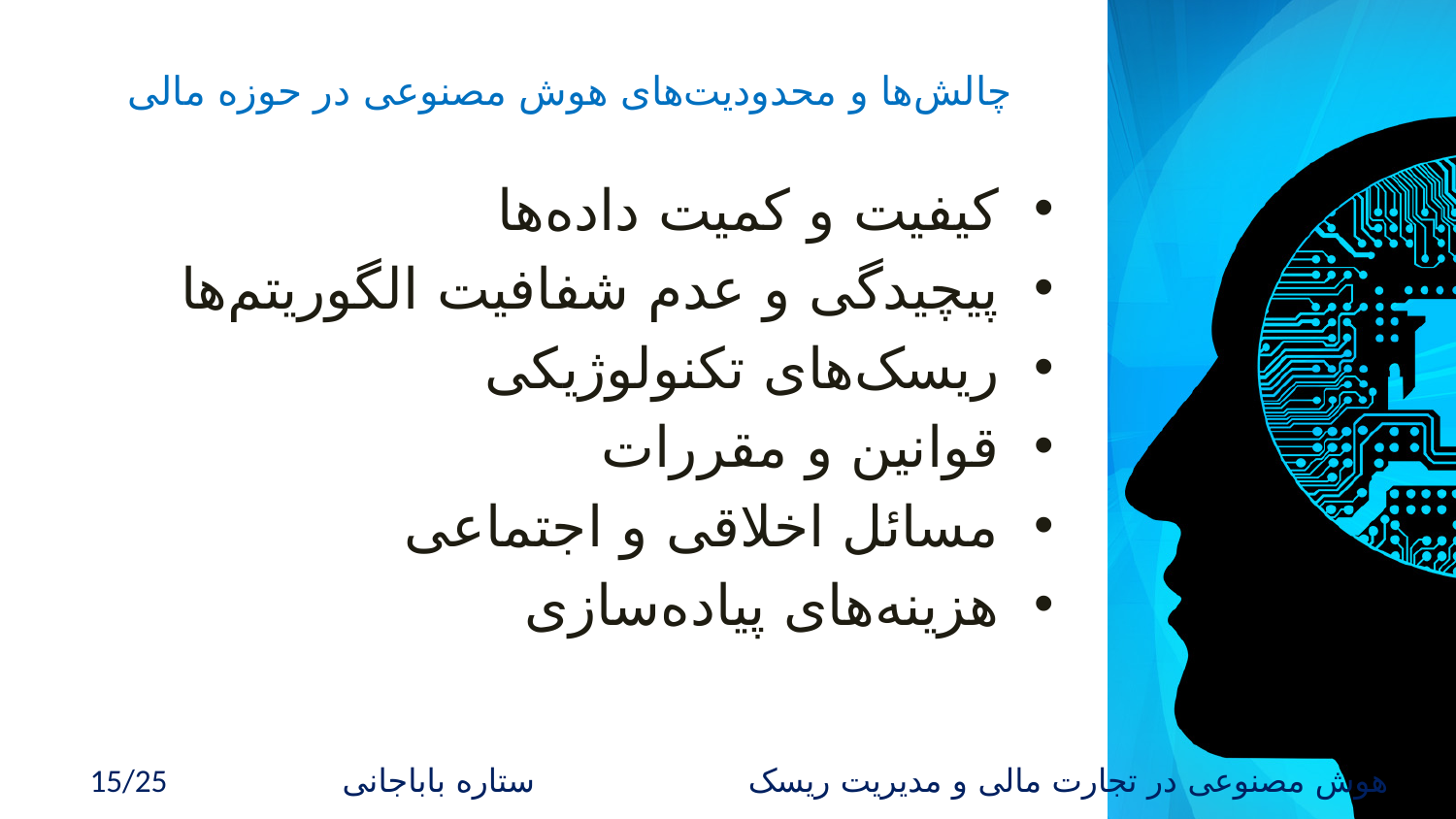

# چالش‌ها و محدودیت‌های هوش مصنوعی در حوزه مالی
کیفیت و کمیت داده‌ها
پیچیدگی و عدم شفافیت الگوریتم‌ها
ریسک‌های تکنولوژیکی
قوانین و مقررات
مسائل اخلاقی و اجتماعی
هزینه‌های پیاده‌سازی
15/25                        هوش مصنوعی در تجارت مالی و مدیریت ریسک                     ستاره باباجانی